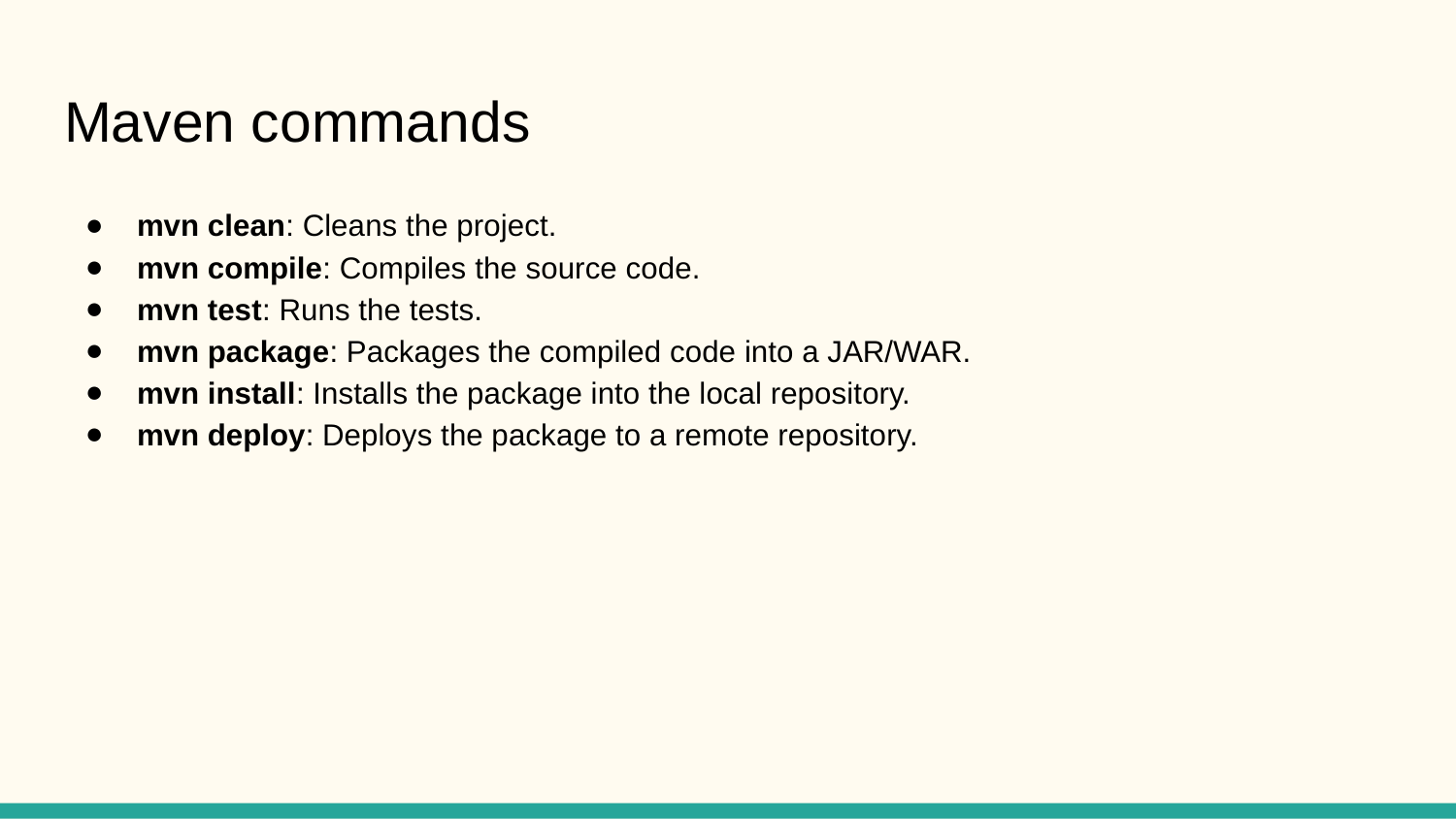

# Maven commands
mvn clean: Cleans the project.
mvn compile: Compiles the source code.
mvn test: Runs the tests.
mvn package: Packages the compiled code into a JAR/WAR.
mvn install: Installs the package into the local repository.
mvn deploy: Deploys the package to a remote repository.